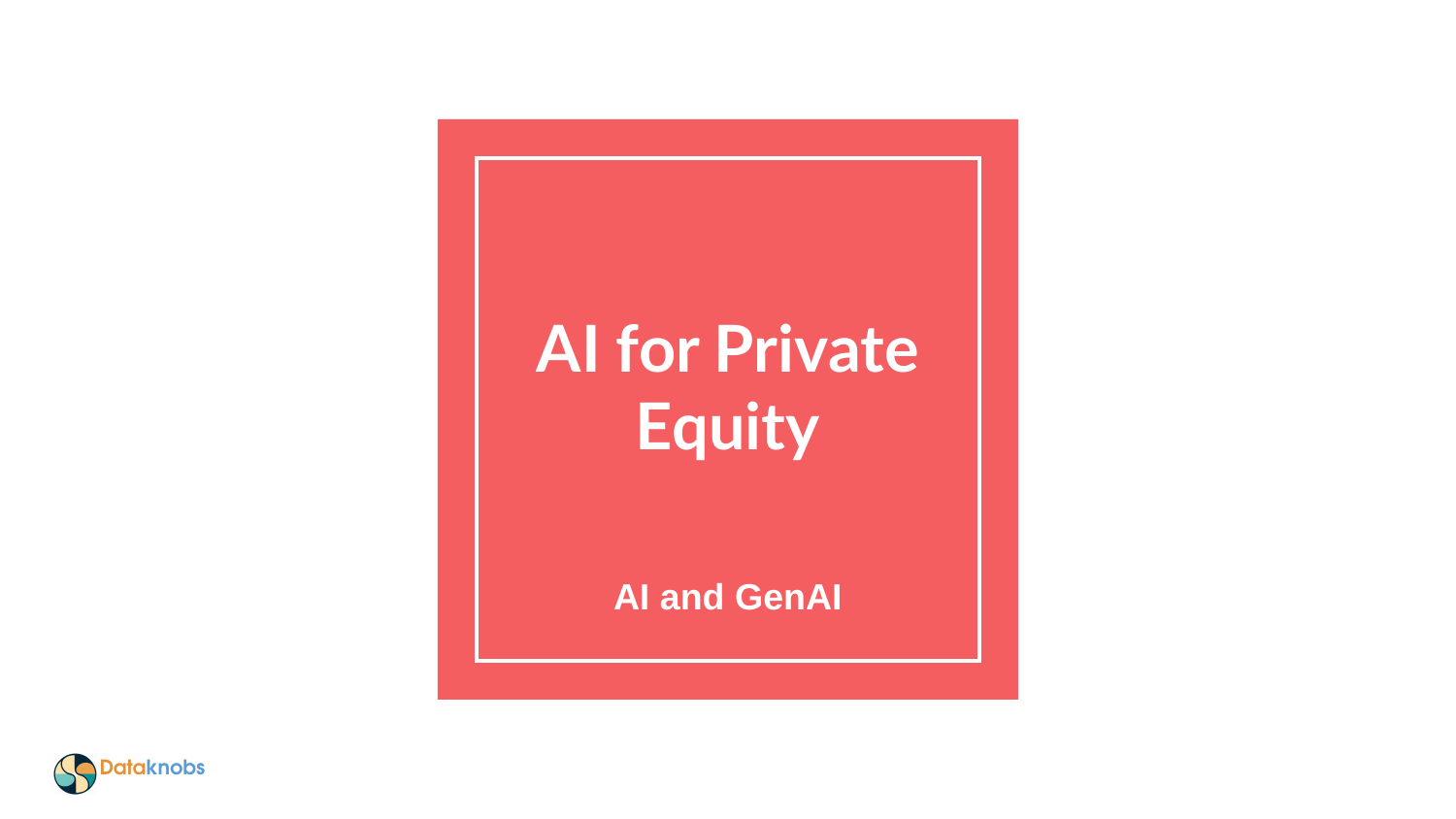

# AI for Private Equity
AI and GenAI